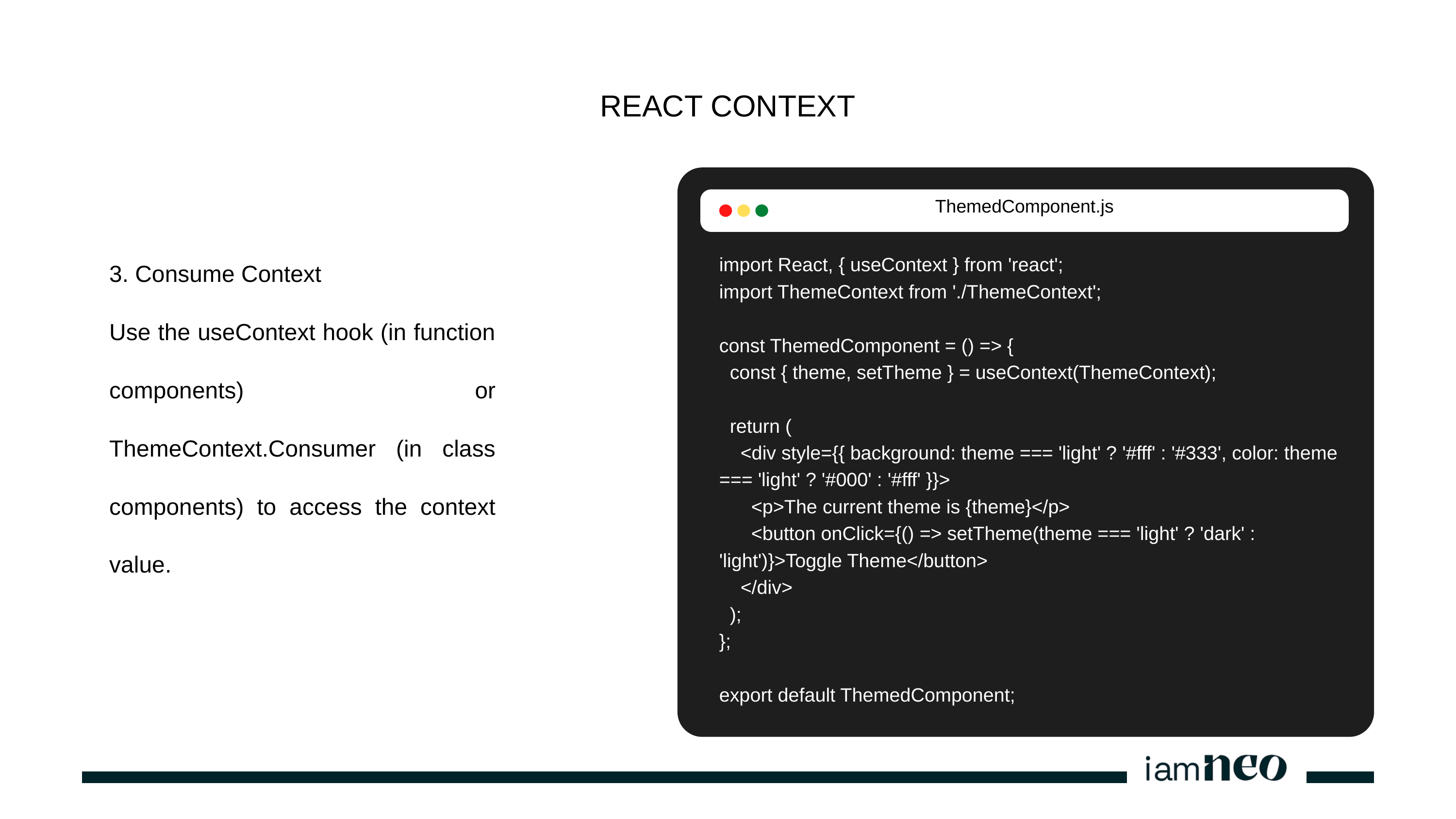

REACT CONTEXT

ThemedComponent.js

3. Consume Context
Use the useContext hook (in function components) or ThemeContext.Consumer (in class components) to access the context value.
import React, { useContext } from 'react';
import ThemeContext from './ThemeContext';

const ThemedComponent = () => {
  const { theme, setTheme } = useContext(ThemeContext);

  return (
    <div style={{ background: theme === 'light' ? '#fff' : '#333', color: theme === 'light' ? '#000' : '#fff' }}>
      <p>The current theme is {theme}</p>
      <button onClick={() => setTheme(theme === 'light' ? 'dark' : 'light')}>Toggle Theme</button>
    </div>
  );
};

export default ThemedComponent;